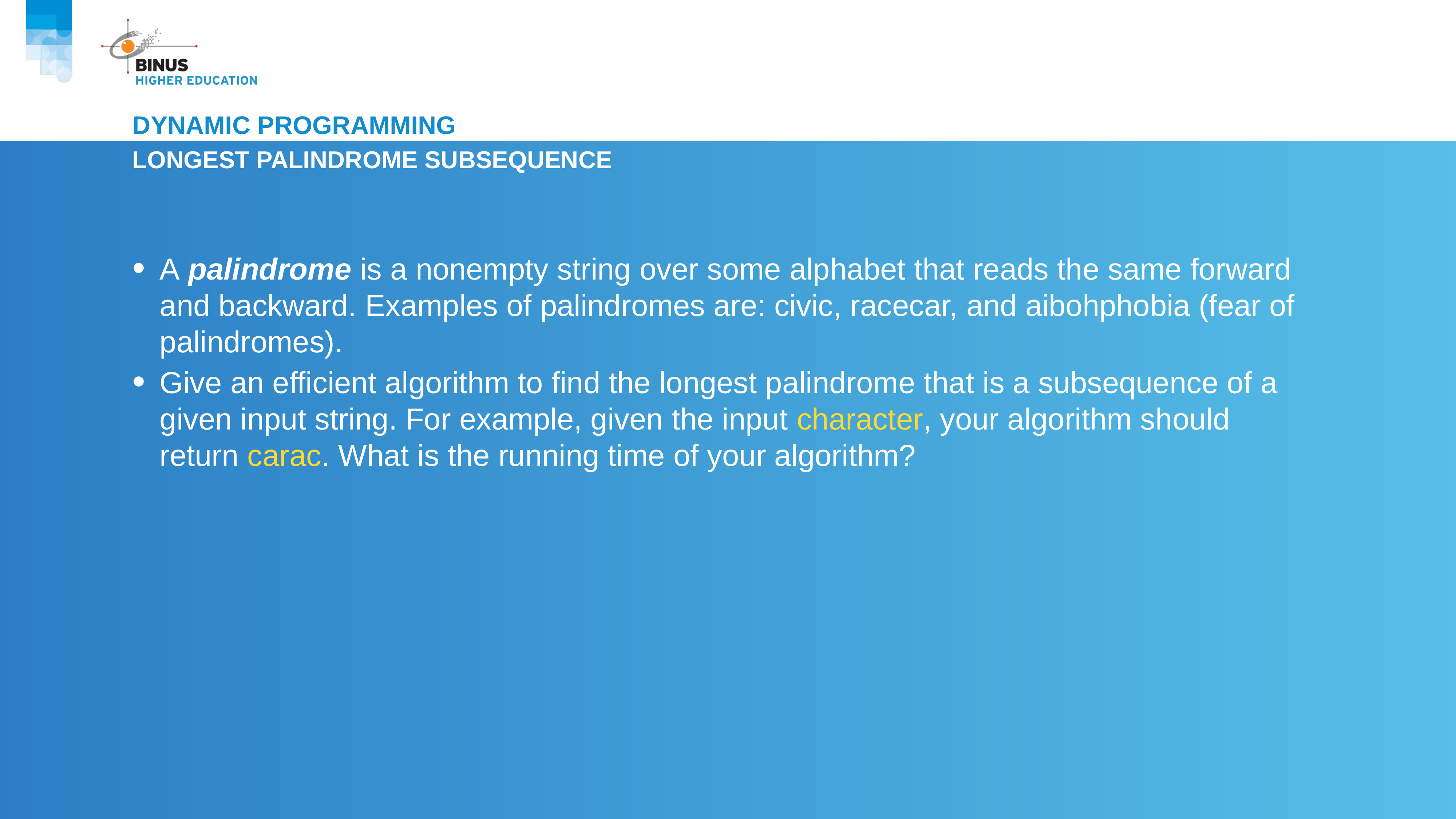

# Dynamic Programming
Longest palindrome subsequence
A palindrome is a nonempty string over some alphabet that reads the same forward and backward. Examples of palindromes are: civic, racecar, and aibohphobia (fear of palindromes).
Give an efficient algorithm to find the longest palindrome that is a subsequence of a given input string. For example, given the input character, your algorithm should return carac. What is the running time of your algorithm?